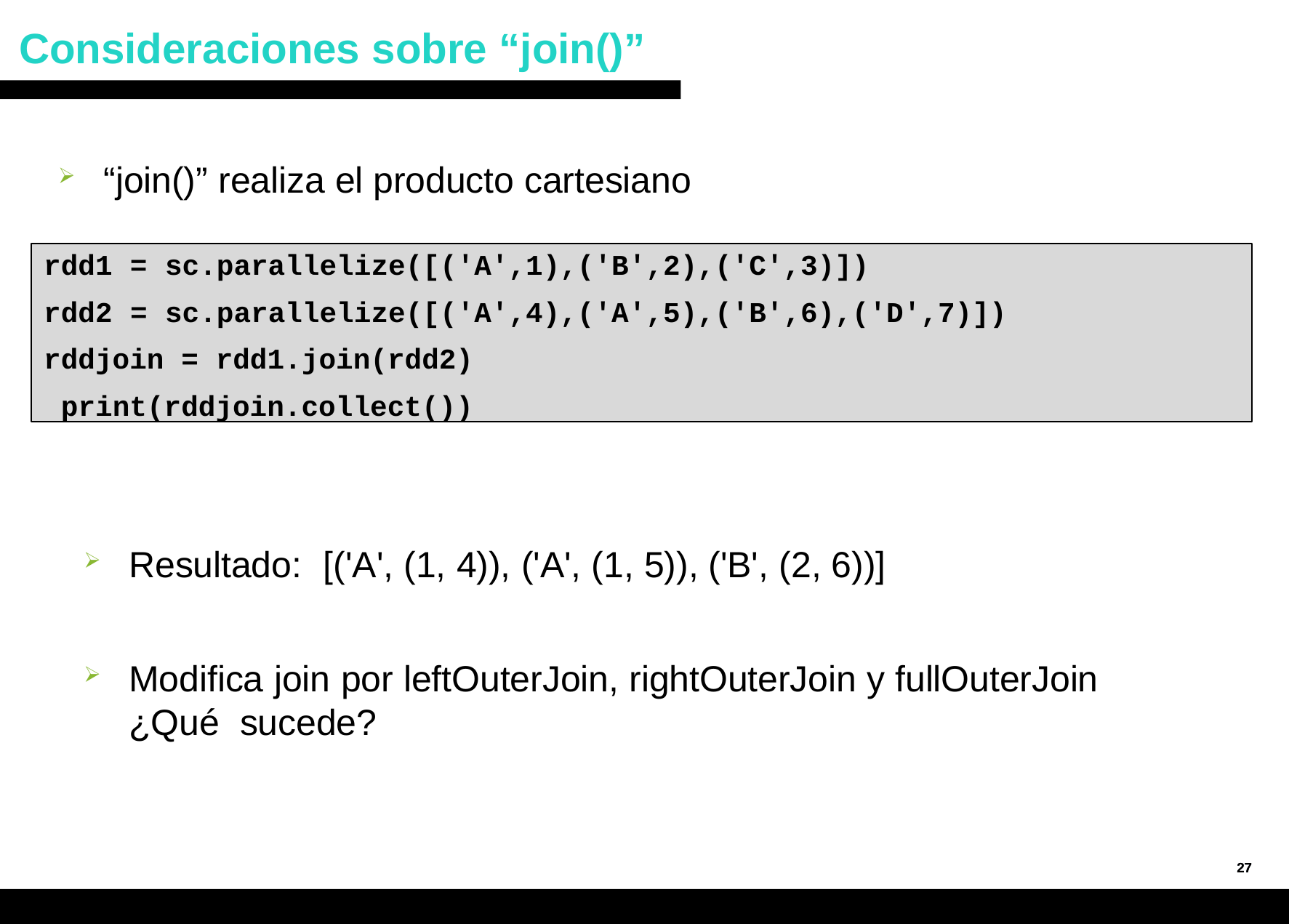

# Consideraciones sobre “join()”

“join()” realiza el producto cartesiano
rdd1 = sc.parallelize([('A',1),('B',2),('C',3)])
rdd2 = sc.parallelize([('A',4),('A',5),('B',6),('D',7)])
rddjoin = rdd1.join(rdd2)  print(rddjoin.collect())
Resultado:  [('A', (1, 4)), ('A', (1, 5)), ('B', (2, 6))]

Modifica join por leftOuterJoin, rightOuterJoin y fullOuterJoin ¿Qué  sucede?
27